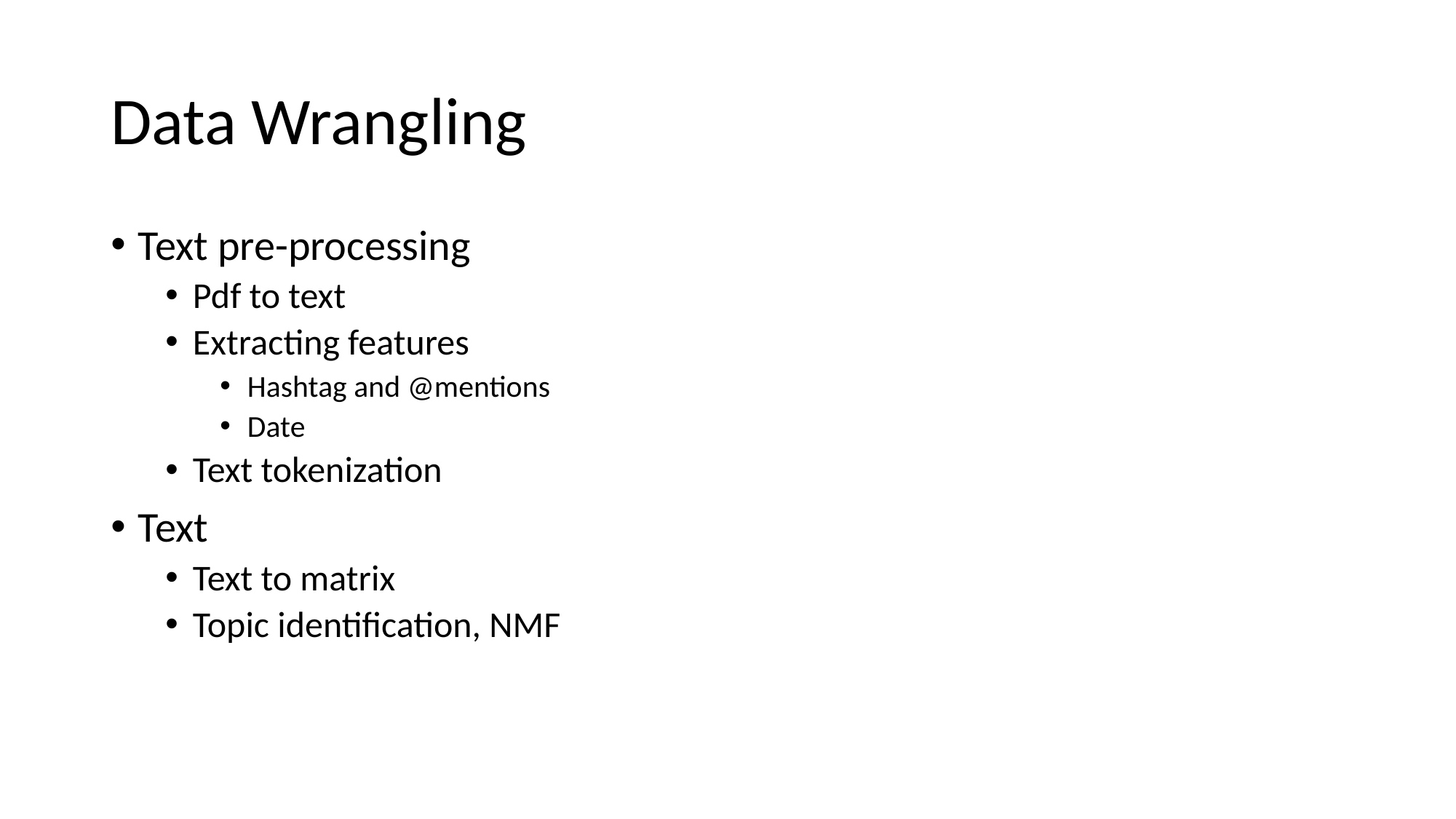

# Data Wrangling
Text pre-processing
Pdf to text
Extracting features
Hashtag and @mentions
Date
Text tokenization
Text
Text to matrix
Topic identification, NMF